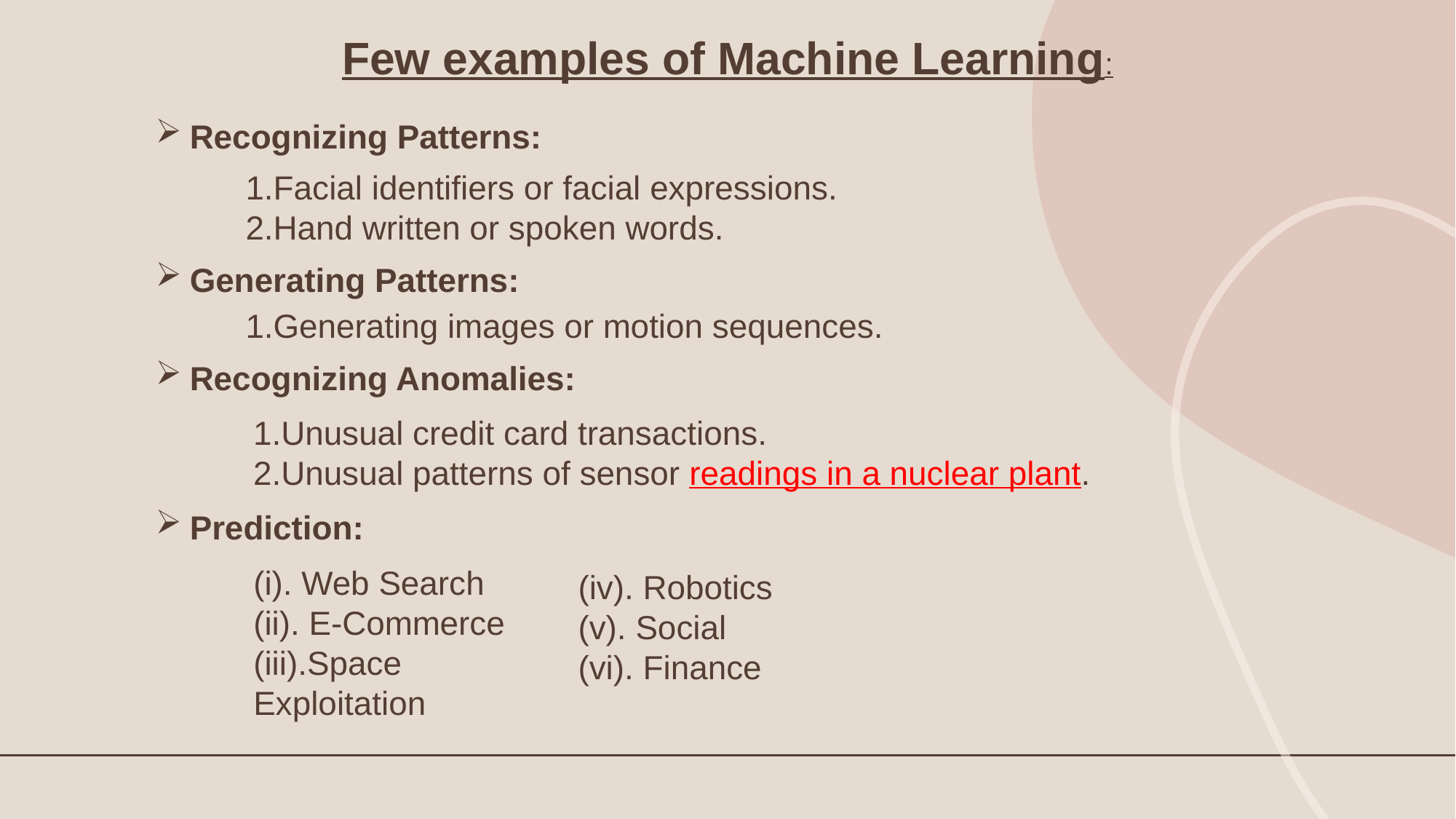

Few examples of Machine Learning:
Recognizing Patterns:
1.Facial identifiers or facial expressions.
2.Hand written or spoken words.
Generating Patterns:
1.Generating images or motion sequences.
Recognizing Anomalies:
1.Unusual credit card transactions.
2.Unusual patterns of sensor readings in a nuclear plant.
Prediction:
(i). Web Search
(ii). E-Commerce
(iii).Space Exploitation
(iv). Robotics
(v). Social
(vi). Finance